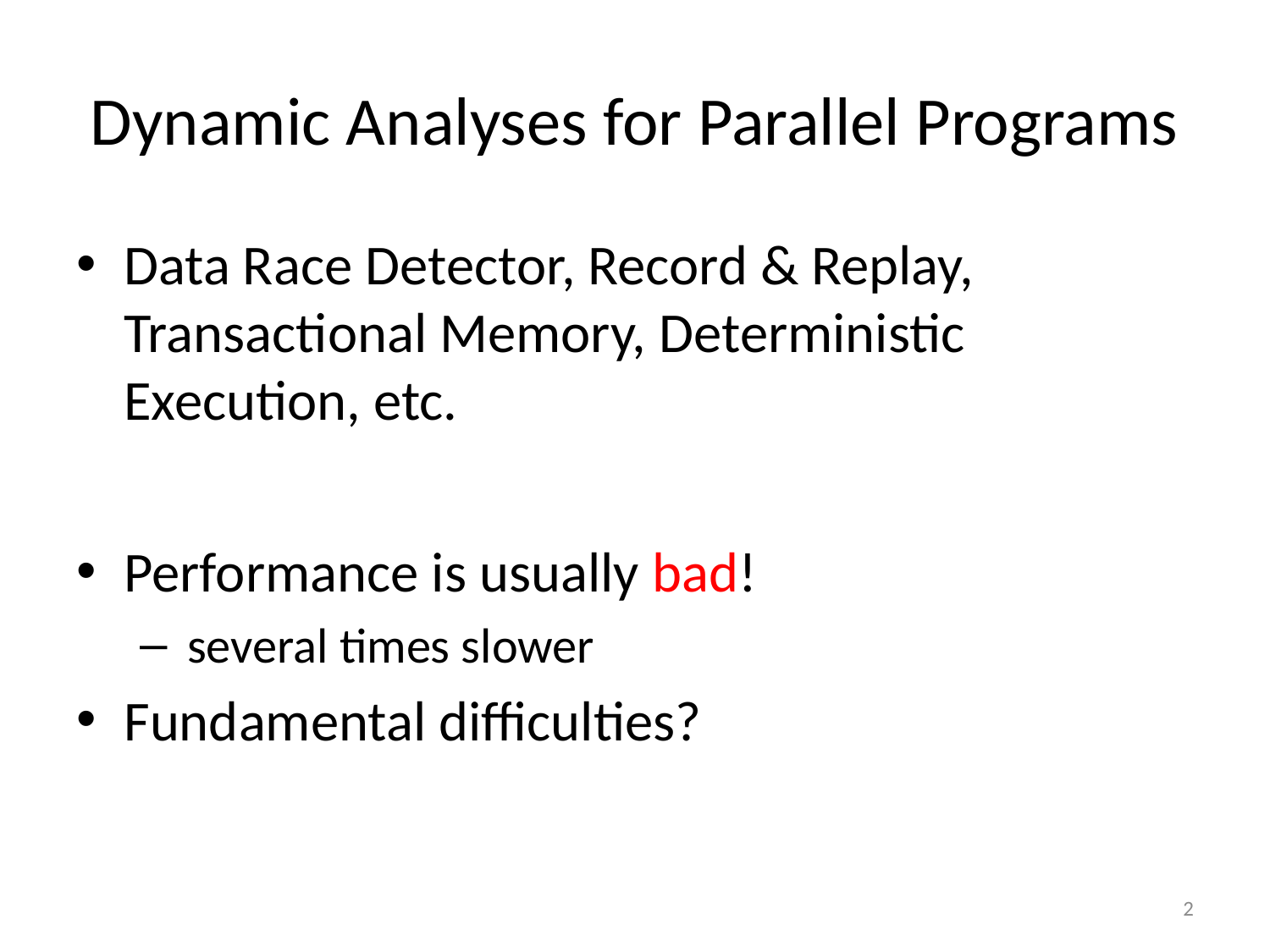

# Dynamic Analyses for Parallel Programs
Data Race Detector, Record & Replay, Transactional Memory, Deterministic Execution, etc.

Performance is usually bad!
several times slower
Fundamental difficulties?
2